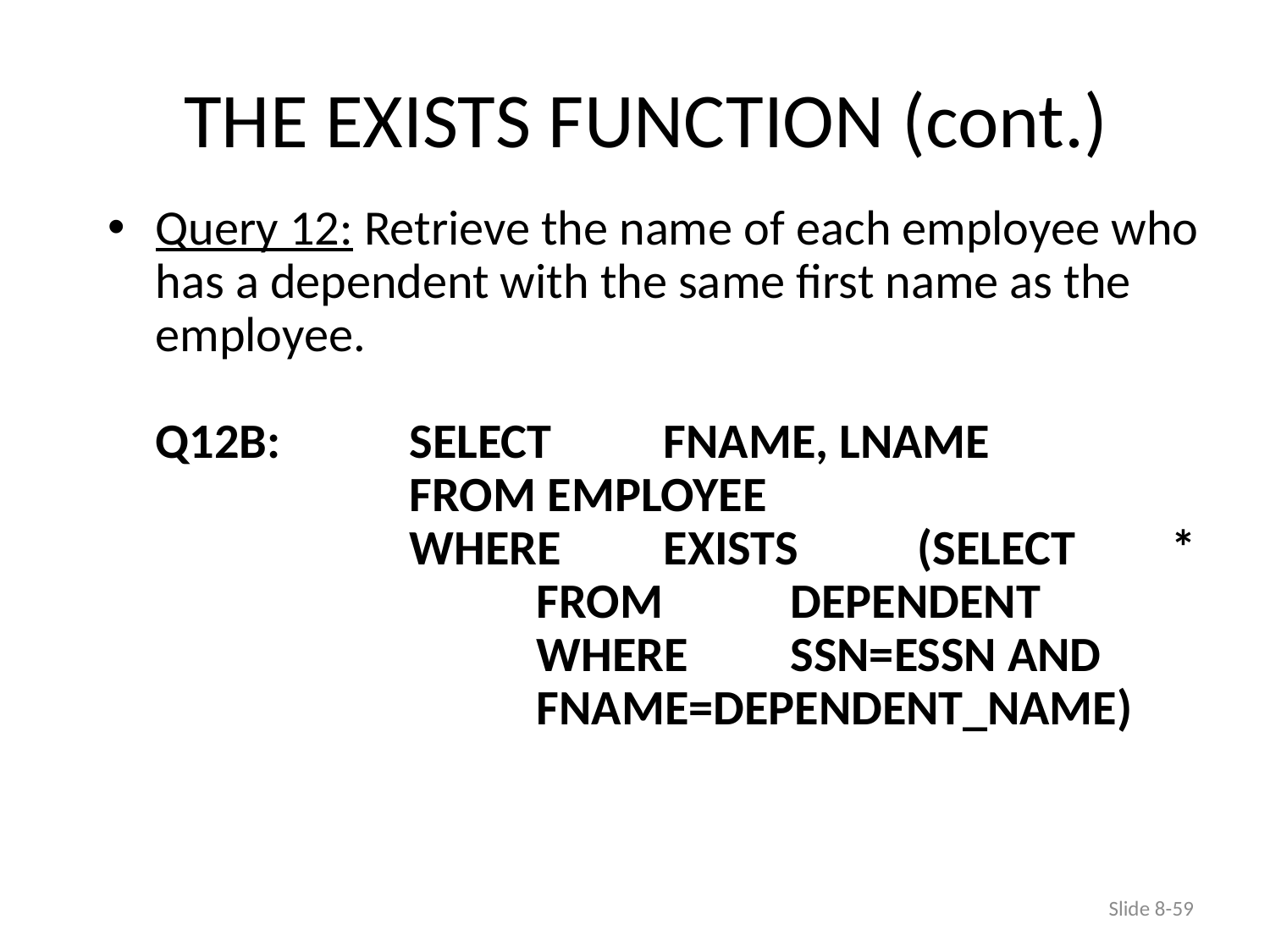

# THE EXISTS FUNCTION (cont.)
Query 12: Retrieve the name of each employee who has a dependent with the same first name as the employee.
Q12B: 	SELECT  	FNAME, LNAME
		FROM	 EMPLOYEE
		WHERE	EXISTS  	(SELECT	*
			FROM 	DEPENDENT
			WHERE	SSN=ESSN AND		 		FNAME=DEPENDENT_NAME)

Slide 8-59